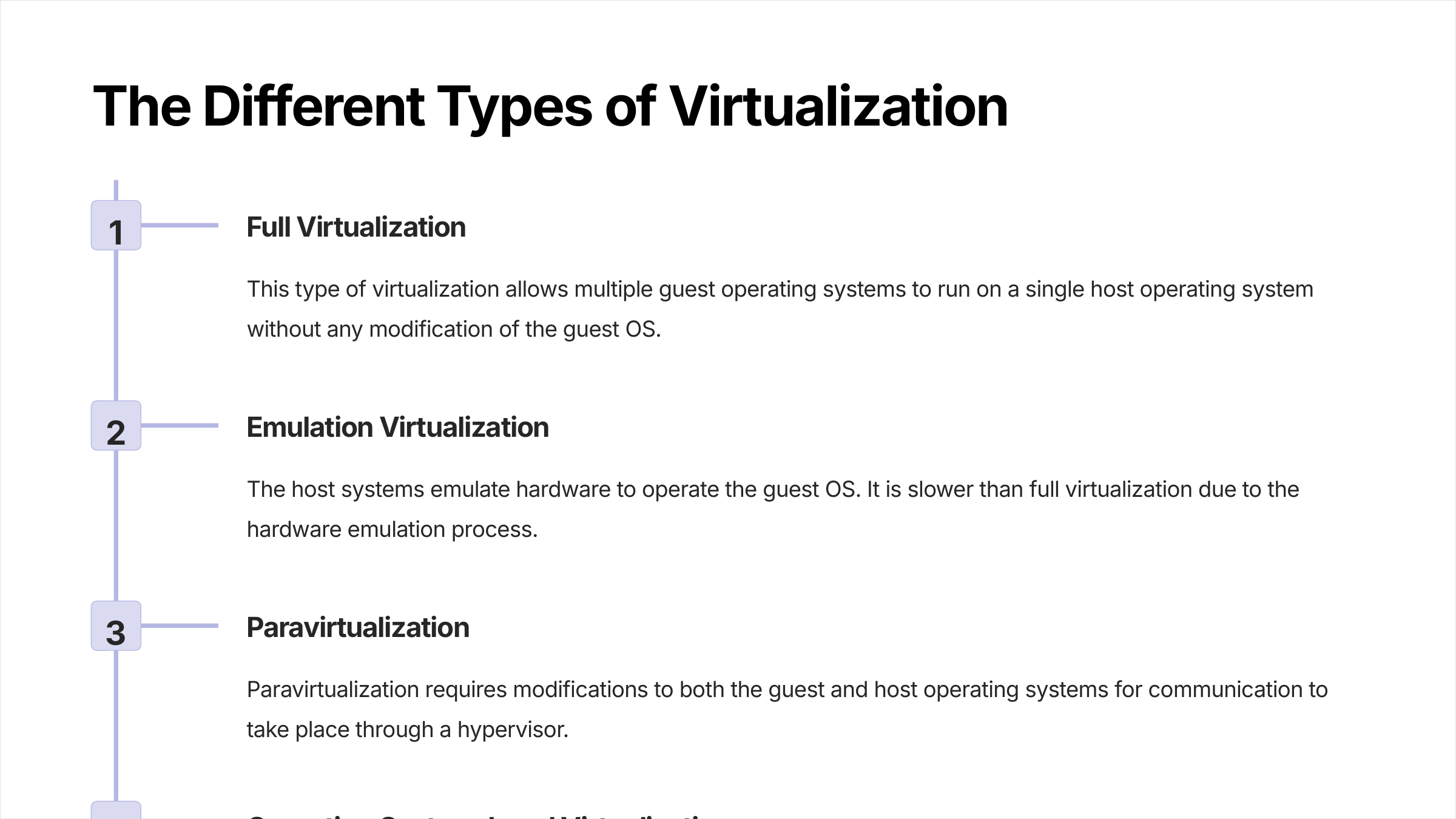

The Different Types of Virtualization

Full Virtualization
1

This type of virtualization allows multiple guest operating systems to run on a single host operating system without any modification of the guest OS.

Emulation Virtualization
2

The host systems emulate hardware to operate the guest OS. It is slower than full virtualization due to the hardware emulation process.

Paravirtualization
3

Paravirtualization requires modifications to both the guest and host operating systems for communication to take place through a hypervisor.

Operating System-Level Virtualization
4

Operating System-Level Virt allows for multiple virtualized OS instances to run on the same host operating system, typically sharing the same kernel.